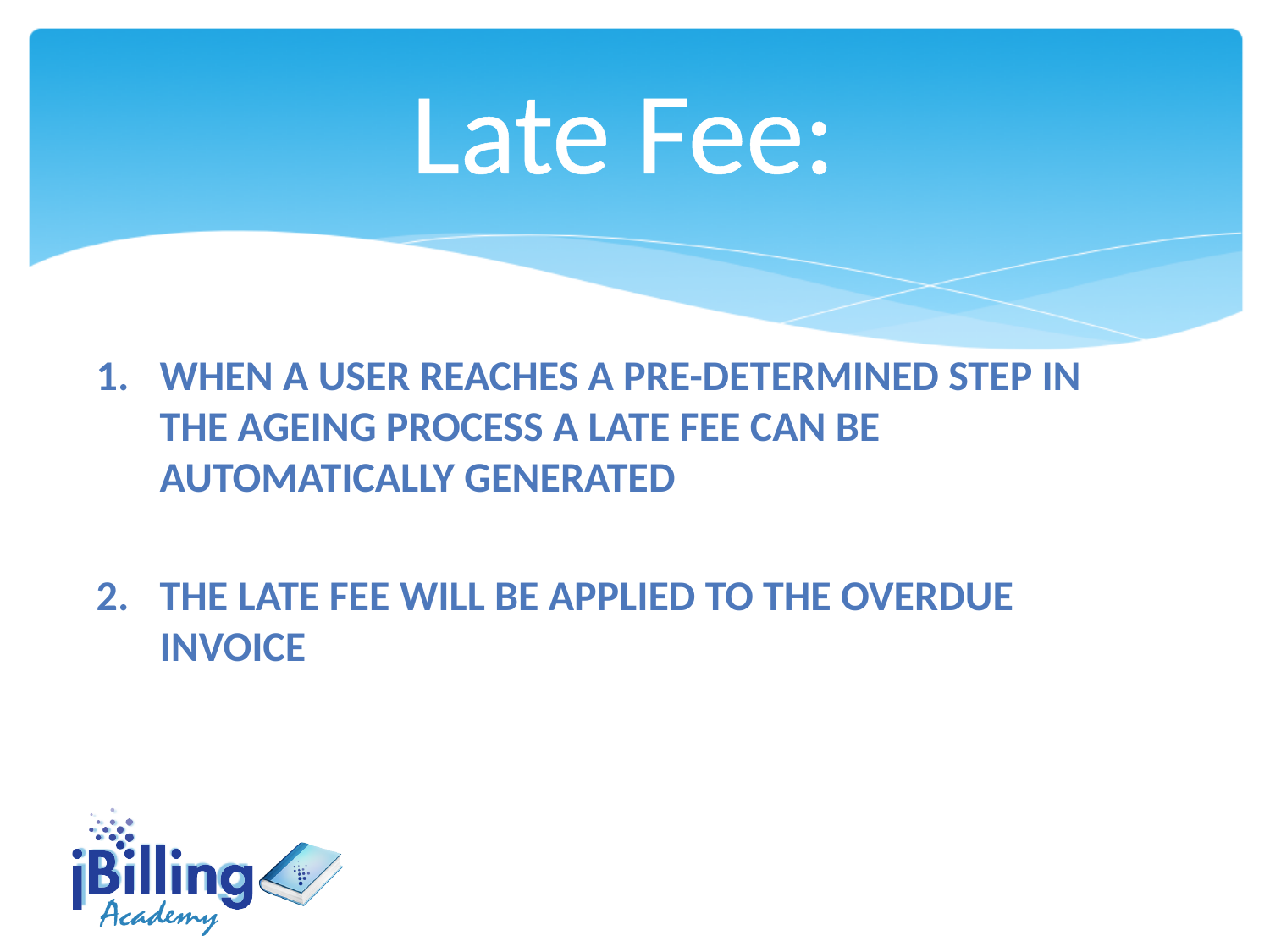

Late Fee:
When a user reaches a pre-determined step in the ageing process a Late fee can be automatically generated

The Late fee will be applied to the overdue invoice